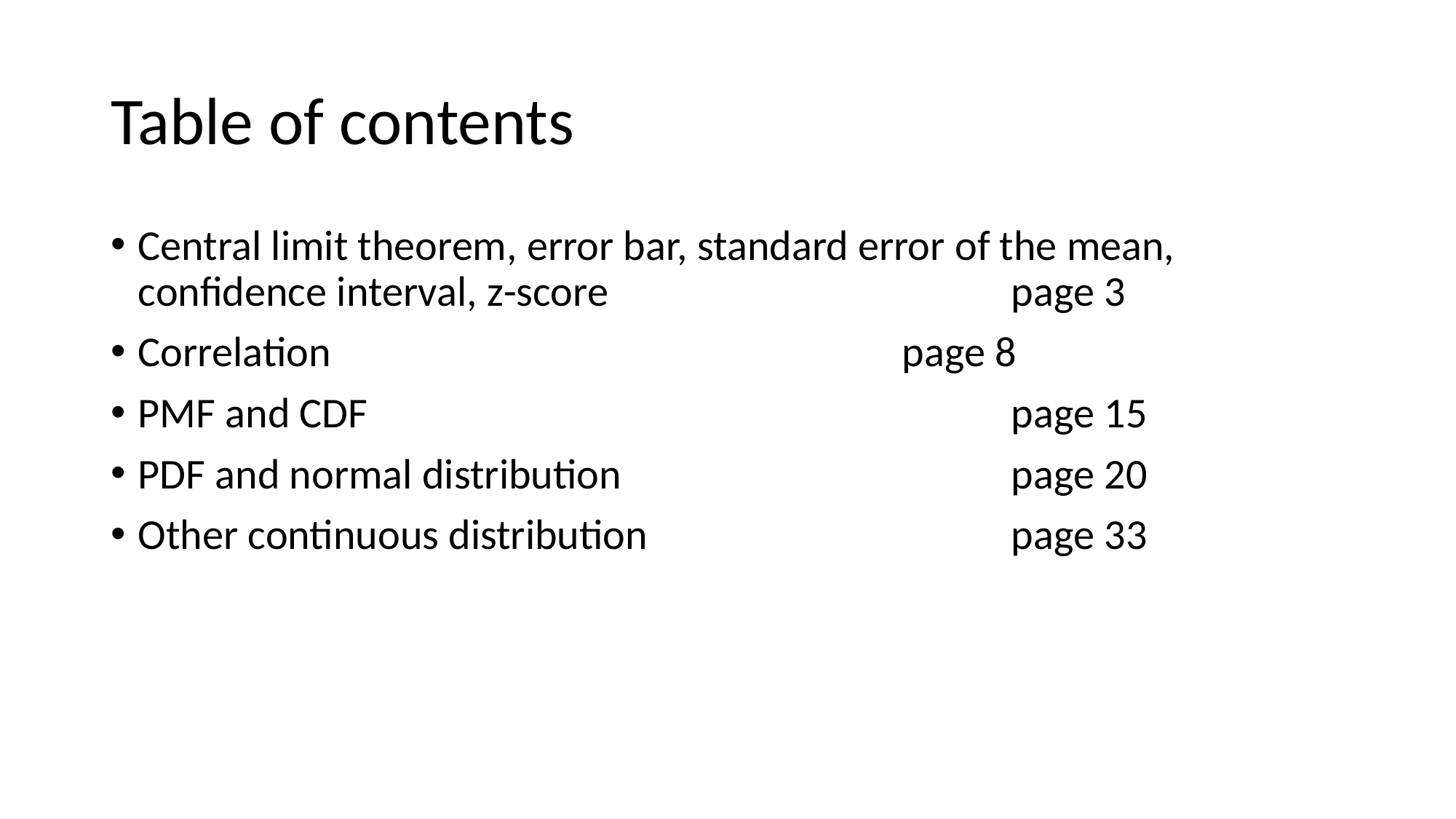

# Table of contents
Central limit theorem, error bar, standard error of the mean, confidence interval, z-score				page 3
Correlation						page 8
PMF and CDF						page 15
PDF and normal distribution				page 20
Other continuous distribution				page 33